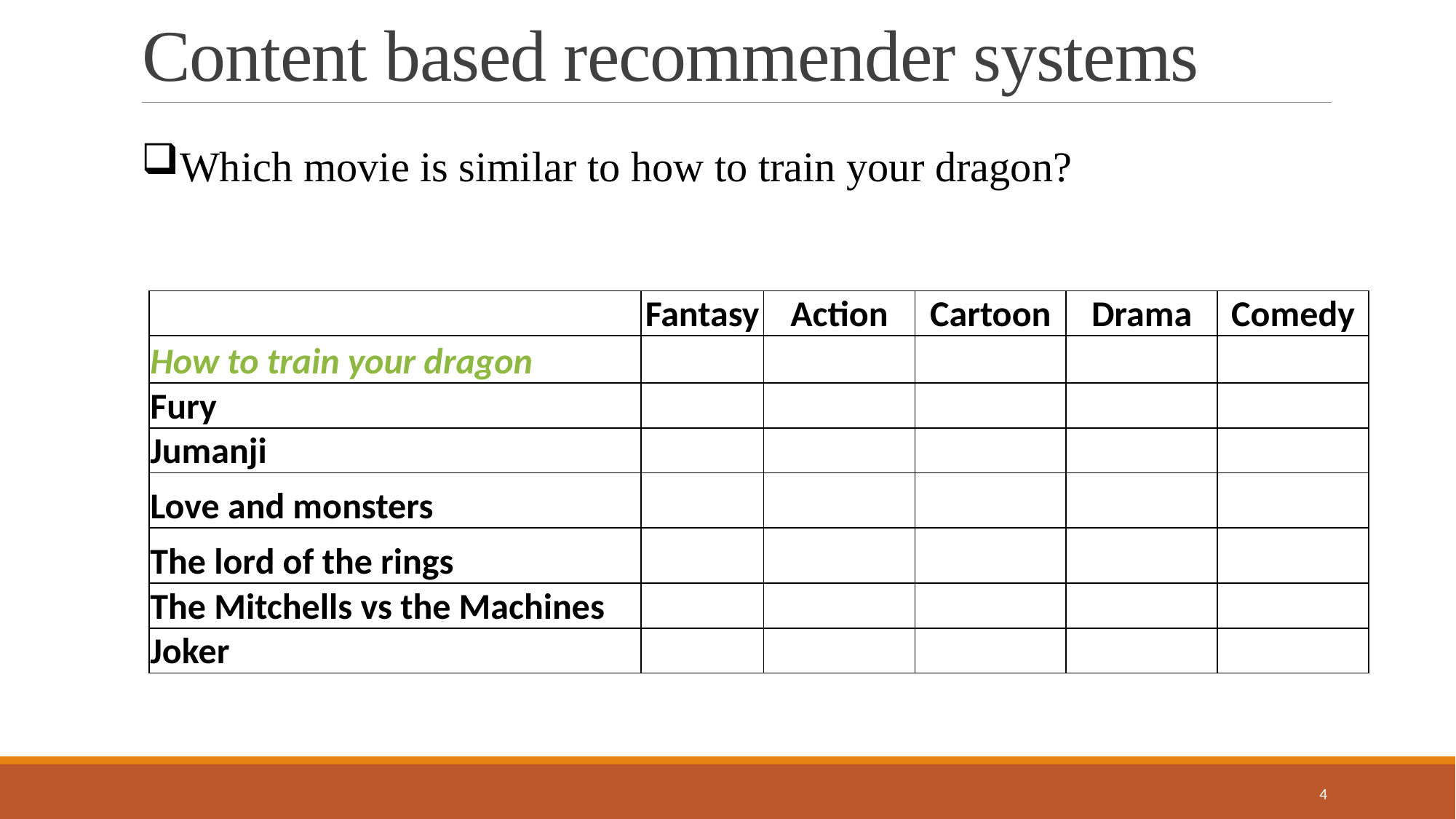

# Content based recommender systems
Which movie is similar to how to train your dragon?
|  | Fantasy | Action | Cartoon | Drama | Comedy |
| --- | --- | --- | --- | --- | --- |
| How to train your dragon |  |  |  |  |  |
| Fury |  |  |  |  |  |
| Jumanji |  |  |  |  |  |
| Love and monsters |  |  |  |  |  |
| The lord of the rings |  |  |  |  |  |
| The Mitchells vs the Machines |  |  |  |  |  |
| Joker |  |  |  |  |  |
4